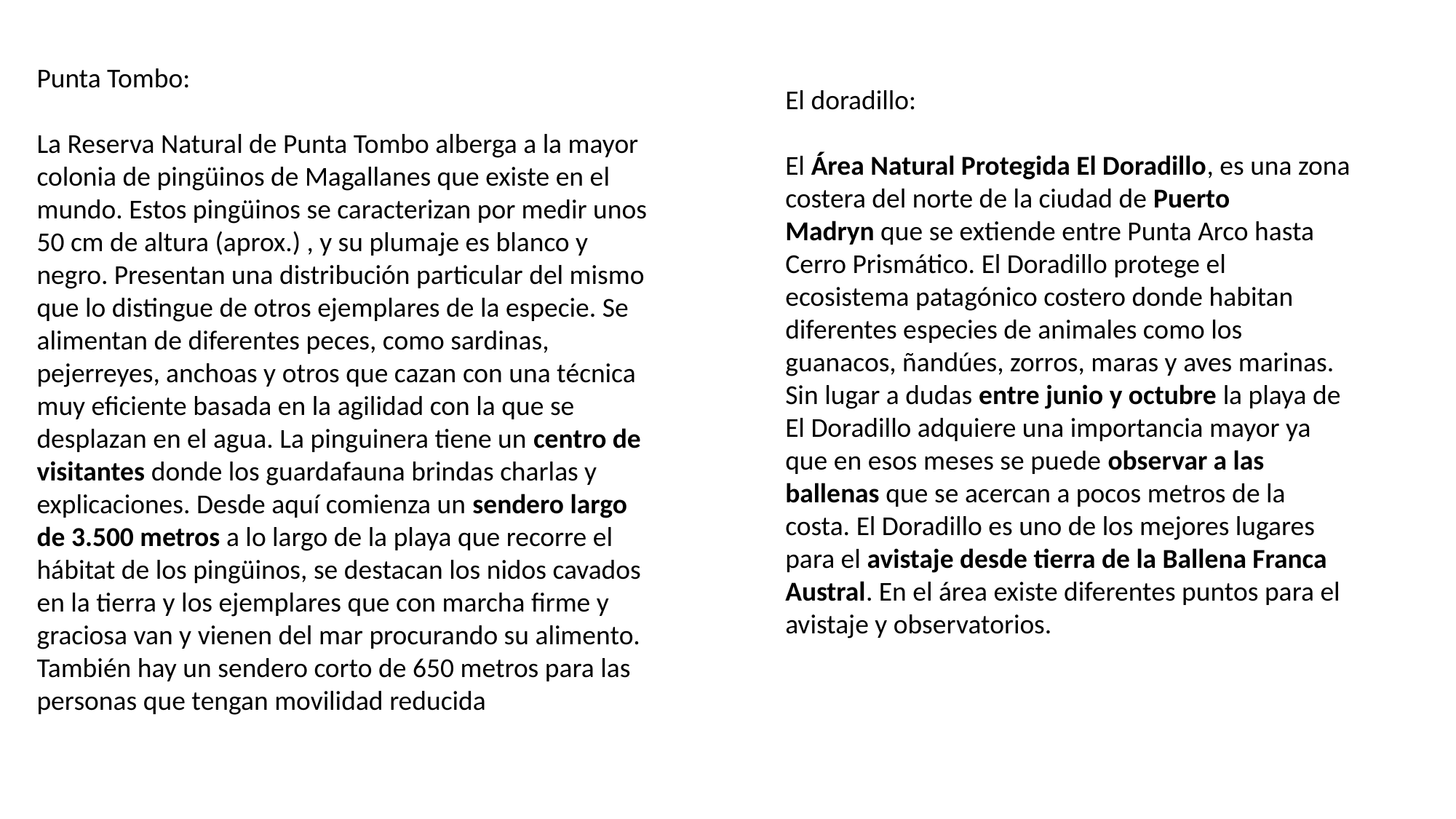

Punta Tombo:

La Reserva Natural de Punta Tombo alberga a la mayor colonia de pingüinos de Magallanes que existe en el mundo. Estos pingüinos se caracterizan por medir unos 50 cm de altura (aprox.) , y su plumaje es blanco y negro. Presentan una distribución particular del mismo que lo distingue de otros ejemplares de la especie. Se alimentan de diferentes peces, como sardinas, pejerreyes, anchoas y otros que cazan con una técnica muy eficiente basada en la agilidad con la que se desplazan en el agua. La pinguinera tiene un centro de visitantes donde los guardafauna brindas charlas y explicaciones. Desde aquí comienza un sendero largo de 3.500 metros a lo largo de la playa que recorre el hábitat de los pingüinos, se destacan los nidos cavados en la tierra y los ejemplares que con marcha firme y graciosa van y vienen del mar procurando su alimento. También hay un sendero corto de 650 metros para las personas que tengan movilidad reducida
El doradillo:

El Área Natural Protegida El Doradillo, es una zona costera del norte de la ciudad de Puerto Madryn que se extiende entre Punta Arco hasta Cerro Prismático. El Doradillo protege el ecosistema patagónico costero donde habitan diferentes especies de animales como los guanacos, ñandúes, zorros, maras y aves marinas.
Sin lugar a dudas entre junio y octubre la playa de El Doradillo adquiere una importancia mayor ya que en esos meses se puede observar a las ballenas que se acercan a pocos metros de la costa. El Doradillo es uno de los mejores lugares para el avistaje desde tierra de la Ballena Franca Austral. En el área existe diferentes puntos para el avistaje y observatorios.